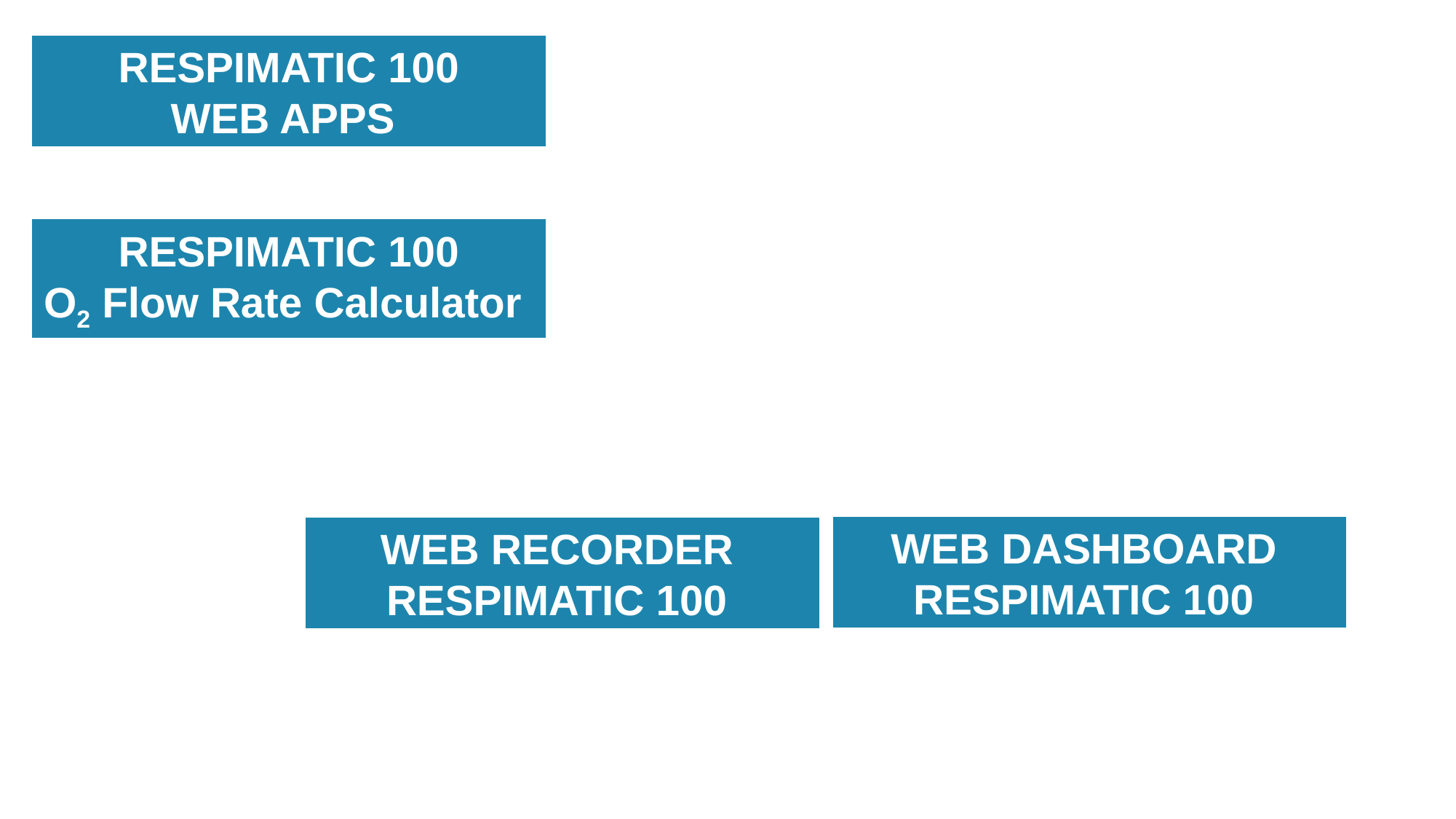

RESPIMATIC 100
WEB APPS
RESPIMATIC 100
O2 Flow Rate Calculator
WEB DASHBOARD
RESPIMATIC 100
WEB RECORDER
RESPIMATIC 100